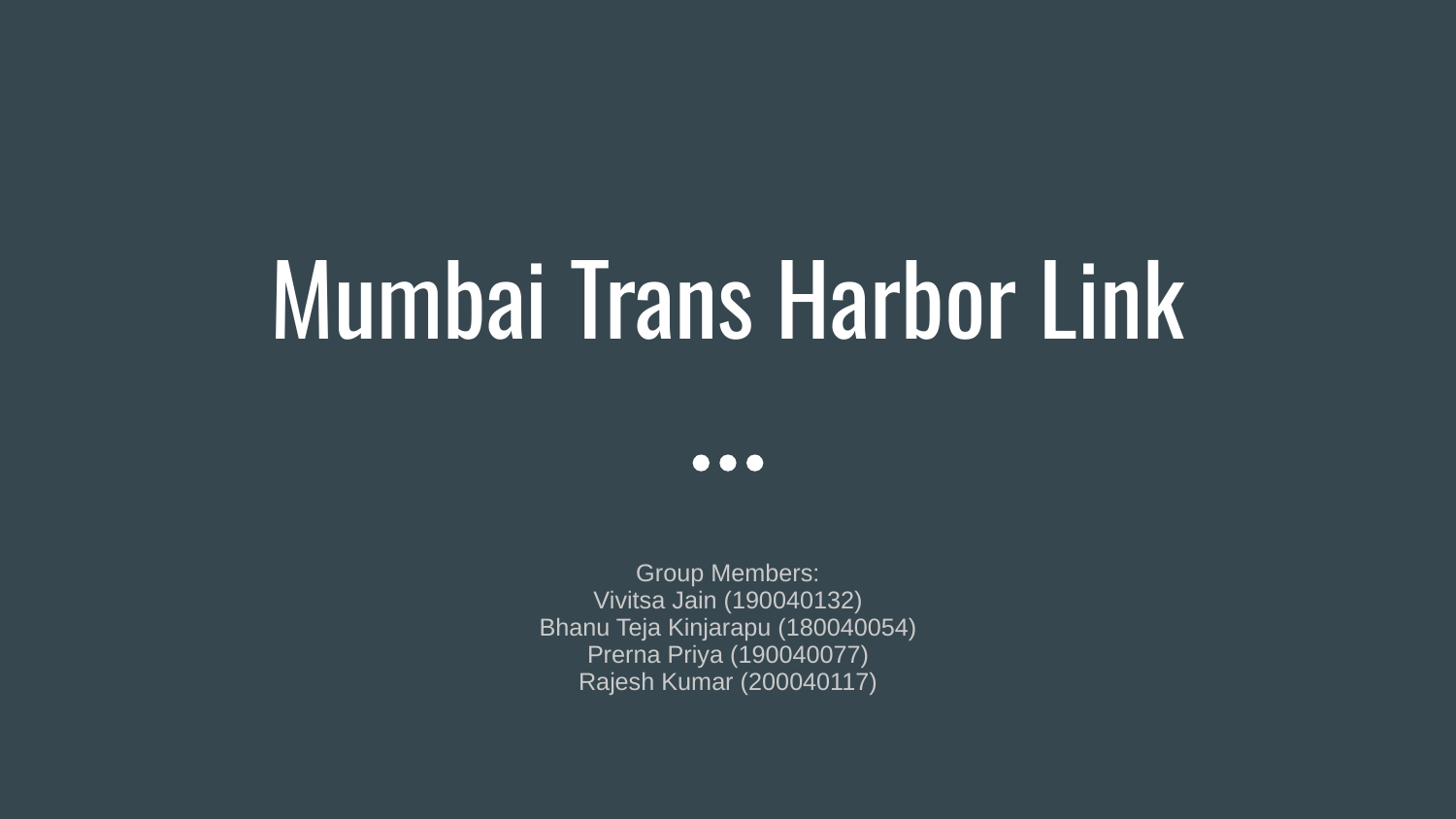

# Mumbai Trans Harbor Link
Group Members:
Vivitsa Jain (190040132)
Bhanu Teja Kinjarapu (180040054)
Prerna Priya (190040077)
Rajesh Kumar (200040117)